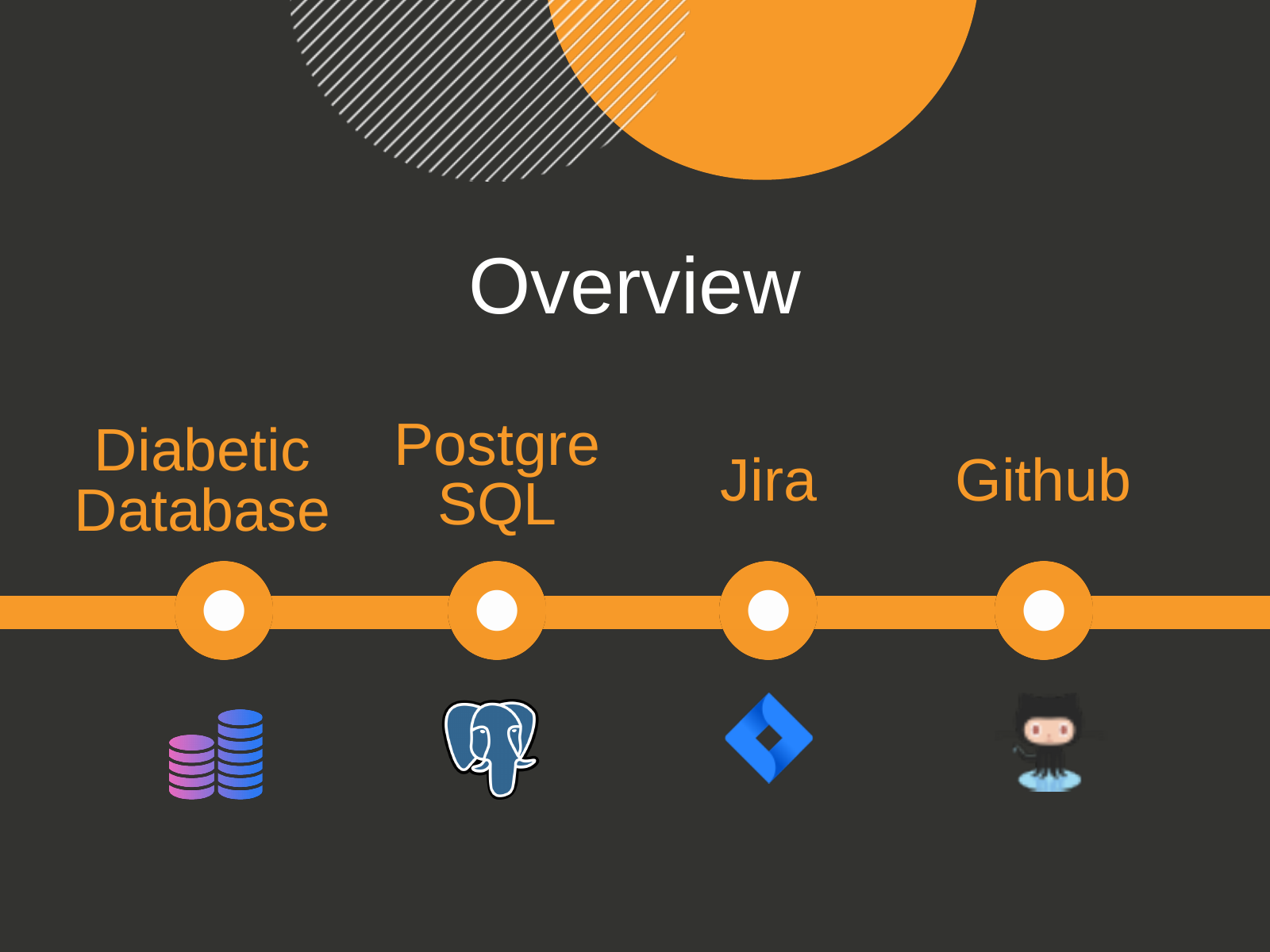

Overview
Postgre
SQL
Diabetic Database
Github
Jira